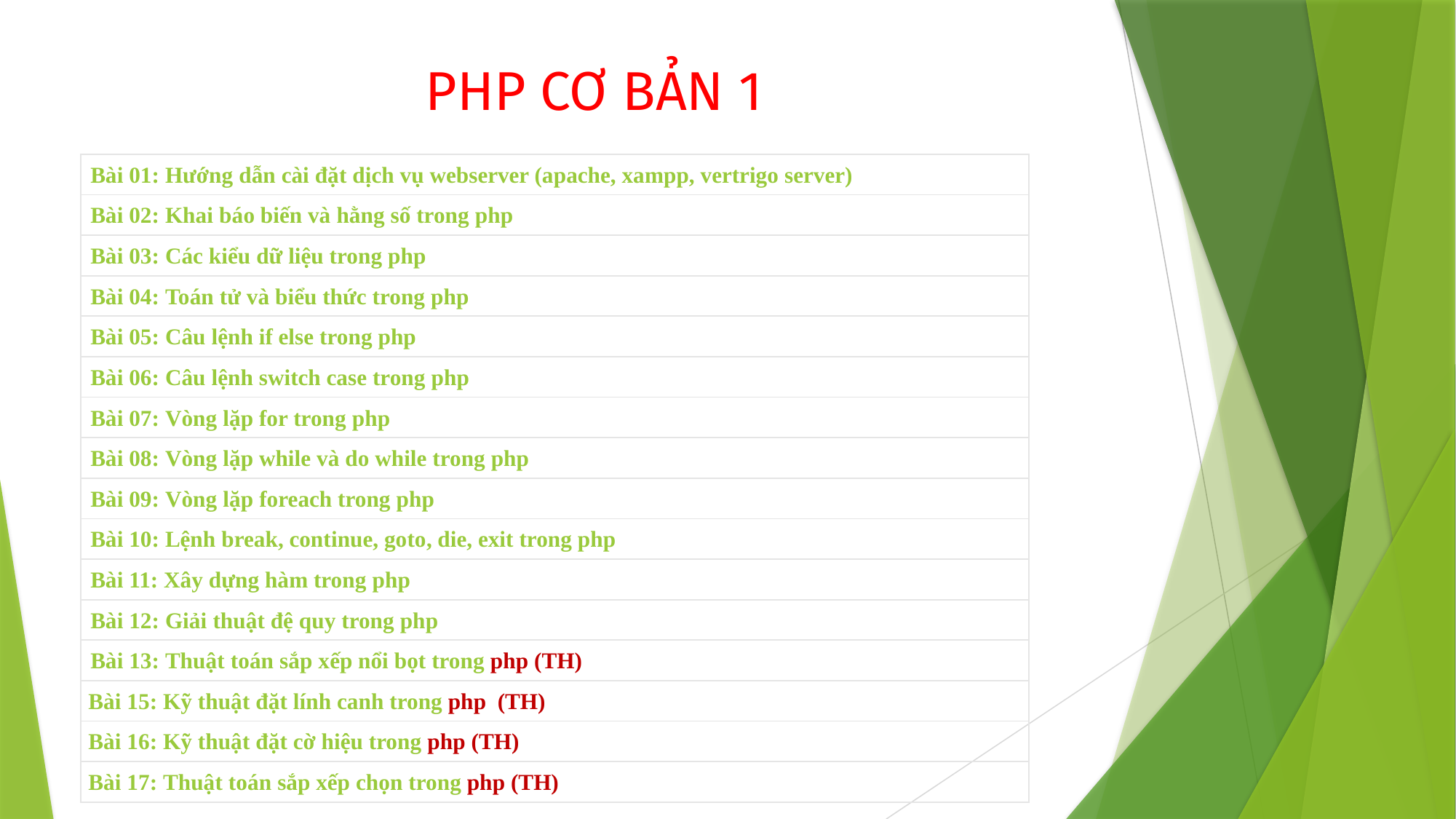

# PHP CƠ BẢN 1
| Bài 01: Hướng dẫn cài đặt dịch vụ webserver (apache, xampp, vertrigo server) |
| --- |
| Bài 02: Khai báo biến và hằng số trong php |
| Bài 03: Các kiểu dữ liệu trong php |
| Bài 04: Toán tử và biểu thức trong php |
| Bài 05: Câu lệnh if else trong php |
| Bài 06: Câu lệnh switch case trong php |
| Bài 07: Vòng lặp for trong php |
| Bài 08: Vòng lặp while và do while trong php |
| Bài 09: Vòng lặp foreach trong php |
| Bài 10: Lệnh break, continue, goto, die, exit trong php |
| Bài 11: Xây dựng hàm trong php |
| Bài 12: Giải thuật đệ quy trong php |
| Bài 13: Thuật toán sắp xếp nổi bọt trong php (TH) |
| Bài 15: Kỹ thuật đặt lính canh trong php (TH) |
| Bài 16: Kỹ thuật đặt cờ hiệu trong php (TH) |
| Bài 17: Thuật toán sắp xếp chọn trong php (TH) |